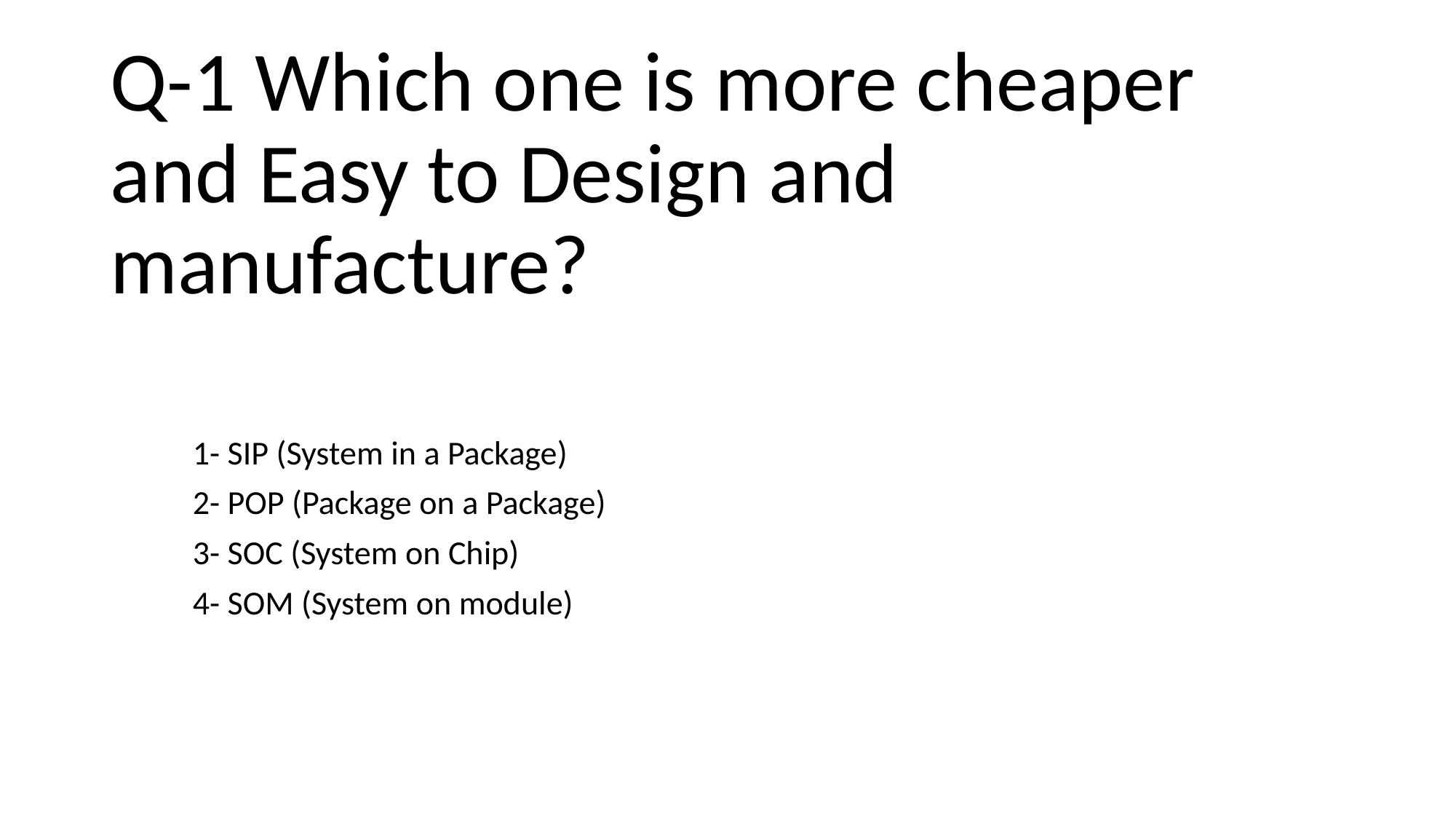

# Q-1 Which one is more cheaper and Easy to Design and manufacture?
1- SIP (System in a Package)
2- POP (Package on a Package)
3- SOC (System on Chip)
4- SOM (System on module)